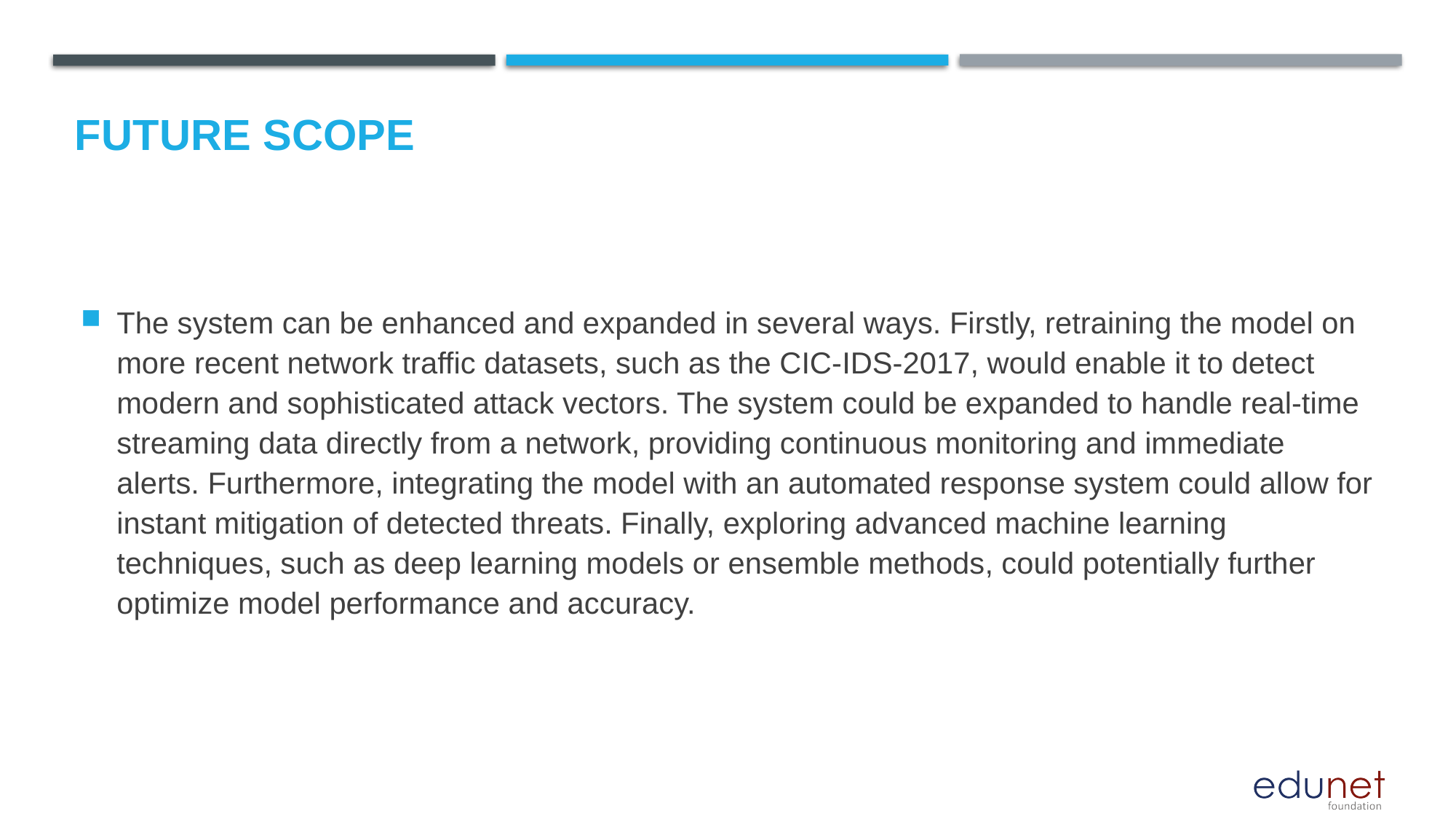

Future scope

The system can be enhanced and expanded in several ways. Firstly, retraining the model on more recent network traffic datasets, such as the CIC-IDS-2017, would enable it to detect modern and sophisticated attack vectors. The system could be expanded to handle real-time streaming data directly from a network, providing continuous monitoring and immediate alerts. Furthermore, integrating the model with an automated response system could allow for instant mitigation of detected threats. Finally, exploring advanced machine learning techniques, such as deep learning models or ensemble methods, could potentially further optimize model performance and accuracy.